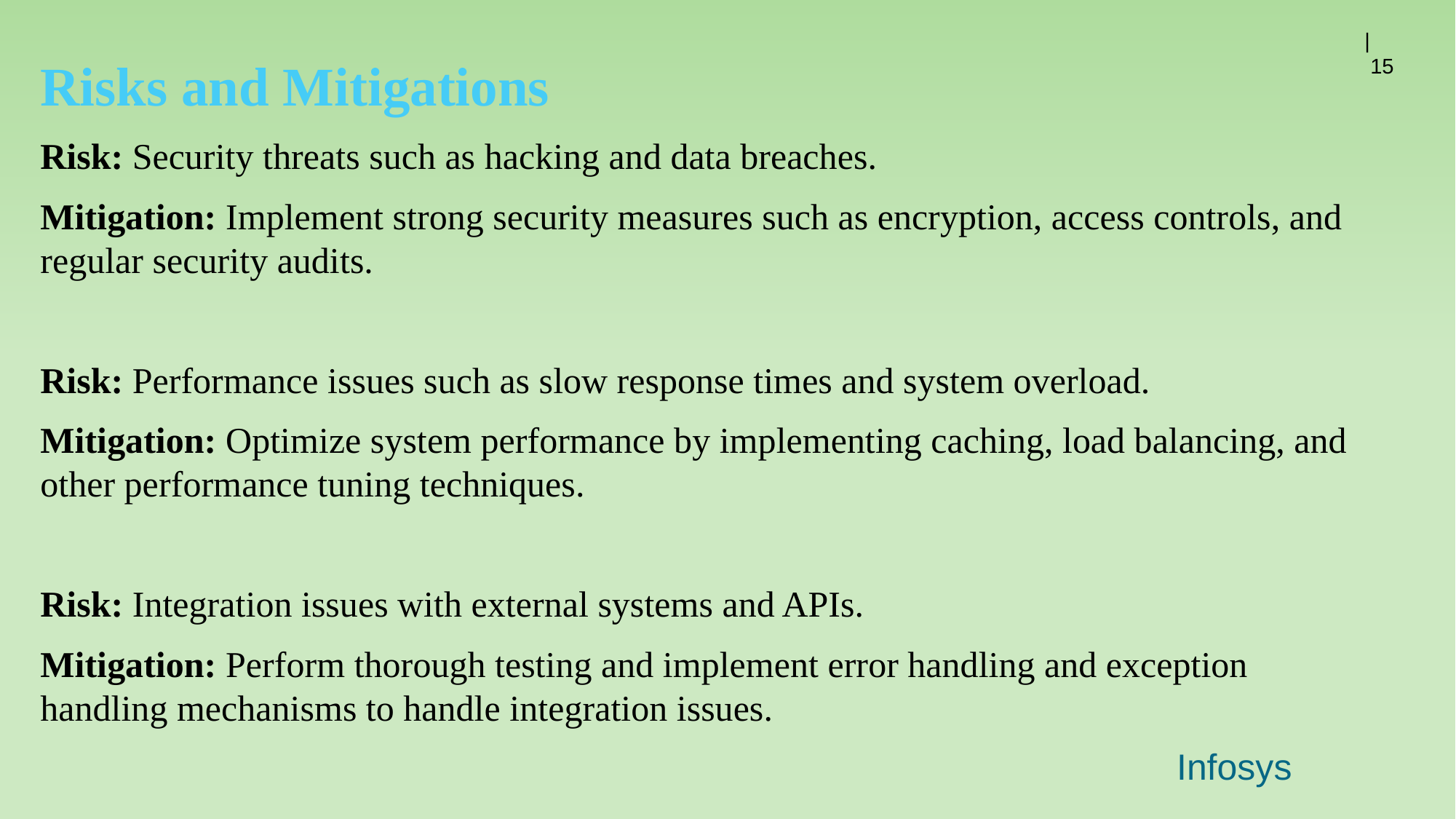

Risks and Mitigations
Risk: Security threats such as hacking and data breaches.
Mitigation: Implement strong security measures such as encryption, access controls, and regular security audits.

Risk: Performance issues such as slow response times and system overload.
Mitigation: Optimize system performance by implementing caching, load balancing, and other performance tuning techniques.

Risk: Integration issues with external systems and APIs.
Mitigation: Perform thorough testing and implement error handling and exception handling mechanisms to handle integration issues.

|    15
Infosys